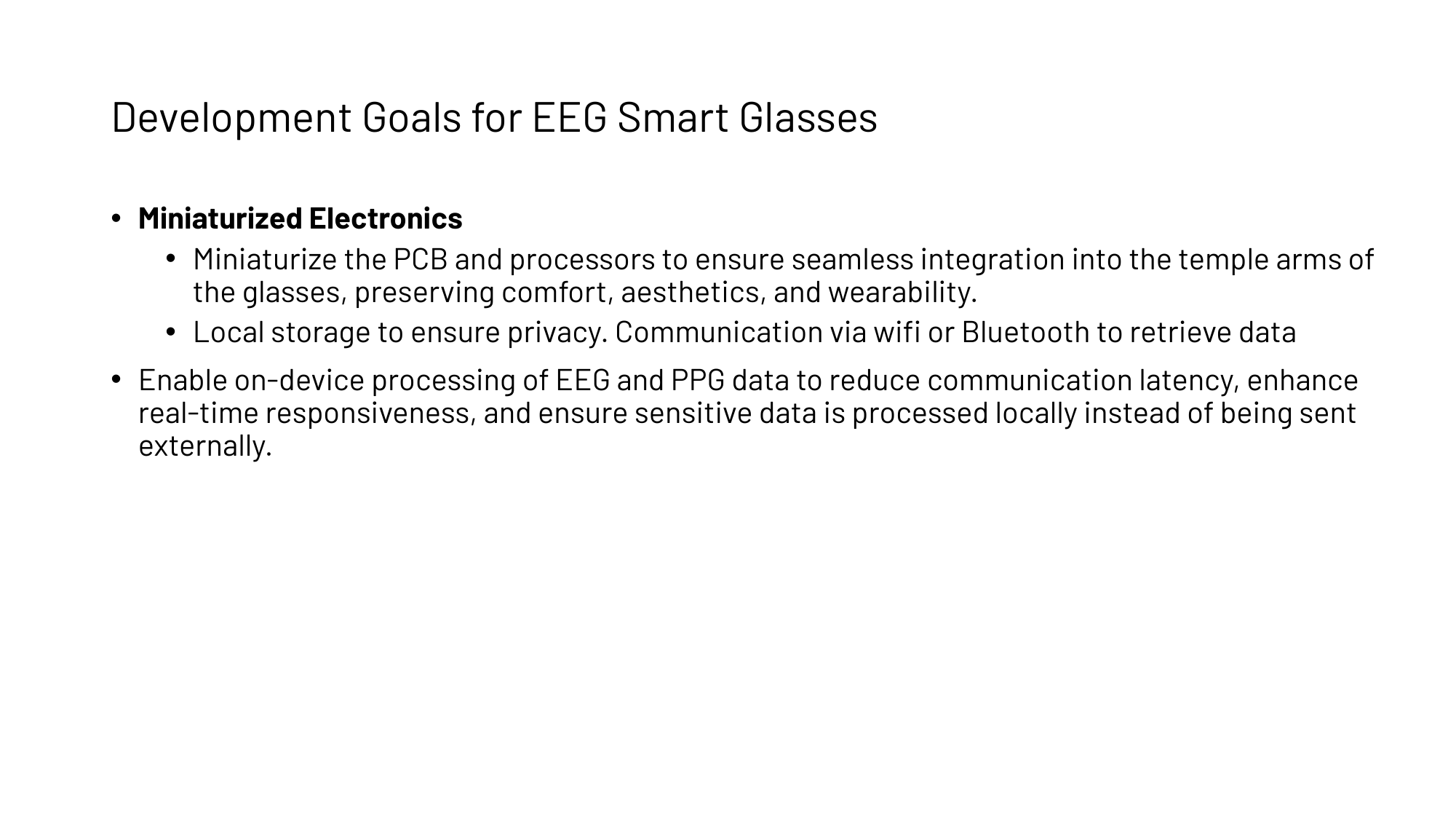

# Development Goals for EEG Smart Glasses
Miniaturized Electronics
Miniaturize the PCB and processors to ensure seamless integration into the temple arms of the glasses, preserving comfort, aesthetics, and wearability.
Local storage to ensure privacy. Communication via wifi or Bluetooth to retrieve data
Enable on-device processing of EEG and PPG data to reduce communication latency, enhance real-time responsiveness, and ensure sensitive data is processed locally instead of being sent externally.